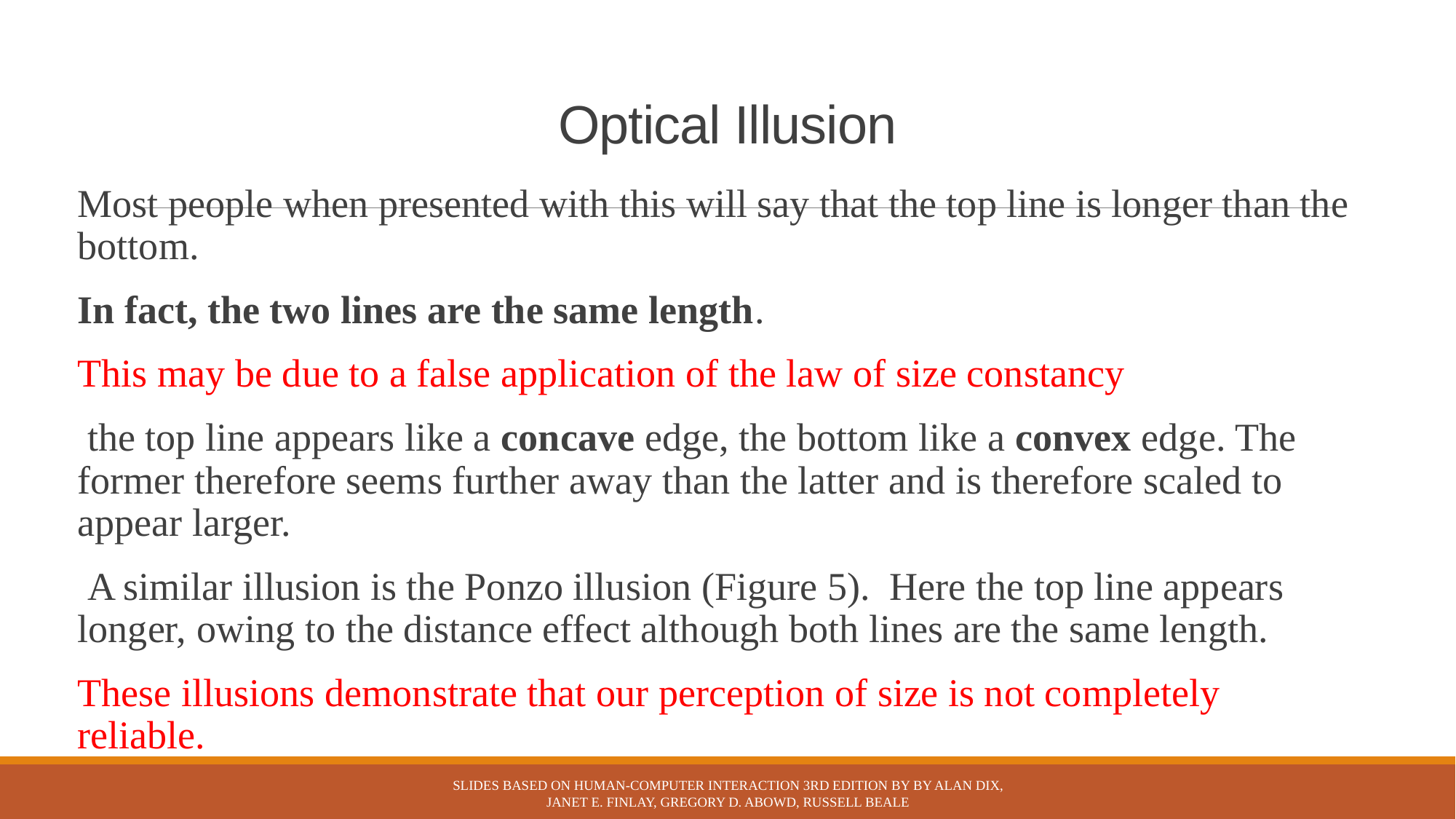

# Optical Illusion
Most people when presented with this will say that the top line is longer than the bottom.
In fact, the two lines are the same length.
This may be due to a false application of the law of size constancy
 the top line appears like a concave edge, the bottom like a convex edge. The former therefore seems further away than the latter and is therefore scaled to appear larger.
 A similar illusion is the Ponzo illusion (Figure 5).  Here the top line appears longer, owing to the distance effect although both lines are the same length.
These illusions demonstrate that our perception of size is not completely reliable.
Slides based on Human-Computer Interaction 3rd Edition by by Alan Dix, Janet E. Finlay, Gregory D. Abowd, Russell Beale